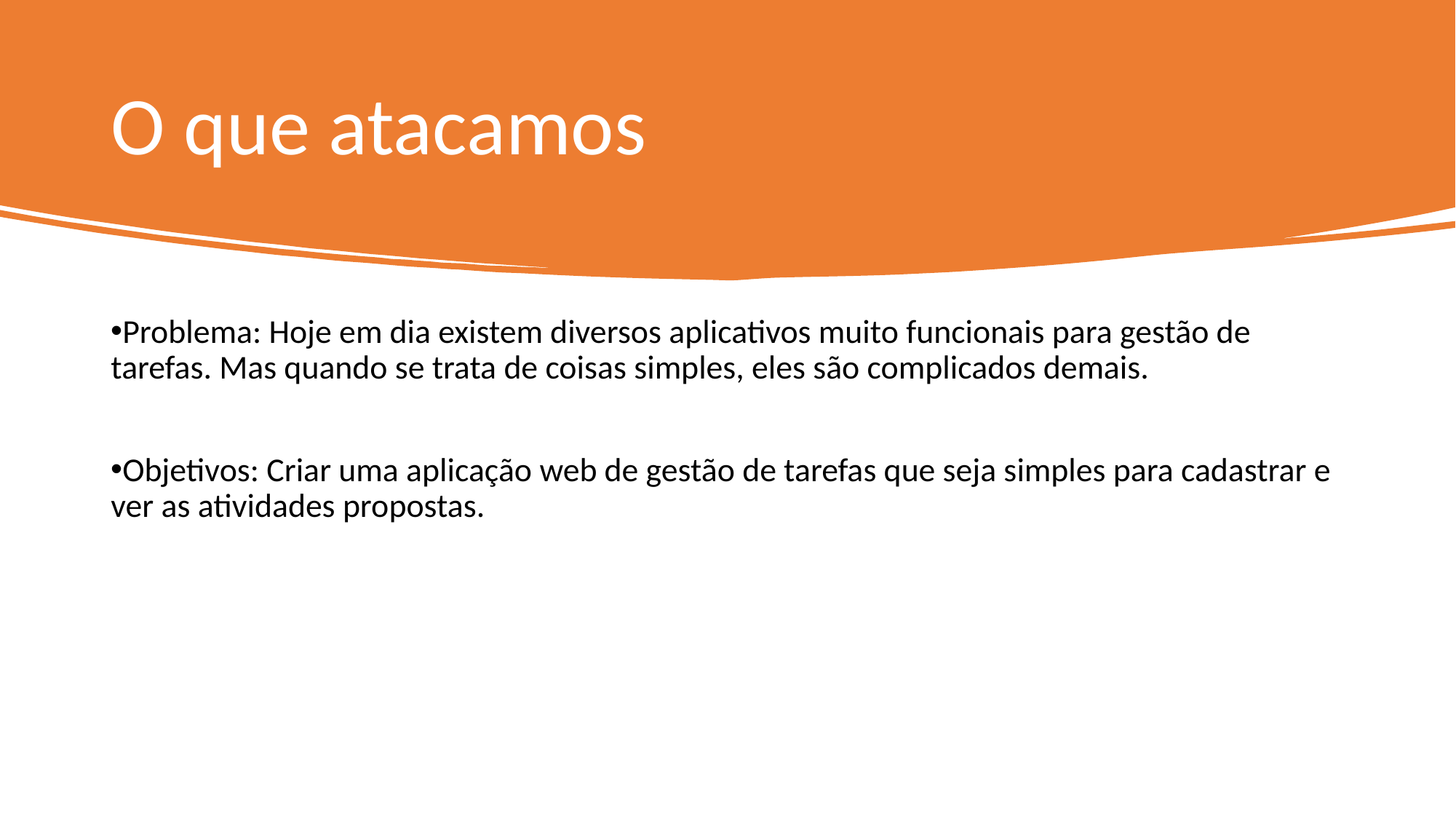

# O que atacamos
Problema: Hoje em dia existem diversos aplicativos muito funcionais para gestão de tarefas. Mas quando se trata de coisas simples, eles são complicados demais.

Objetivos: Criar uma aplicação web de gestão de tarefas que seja simples para cadastrar e ver as atividades propostas.